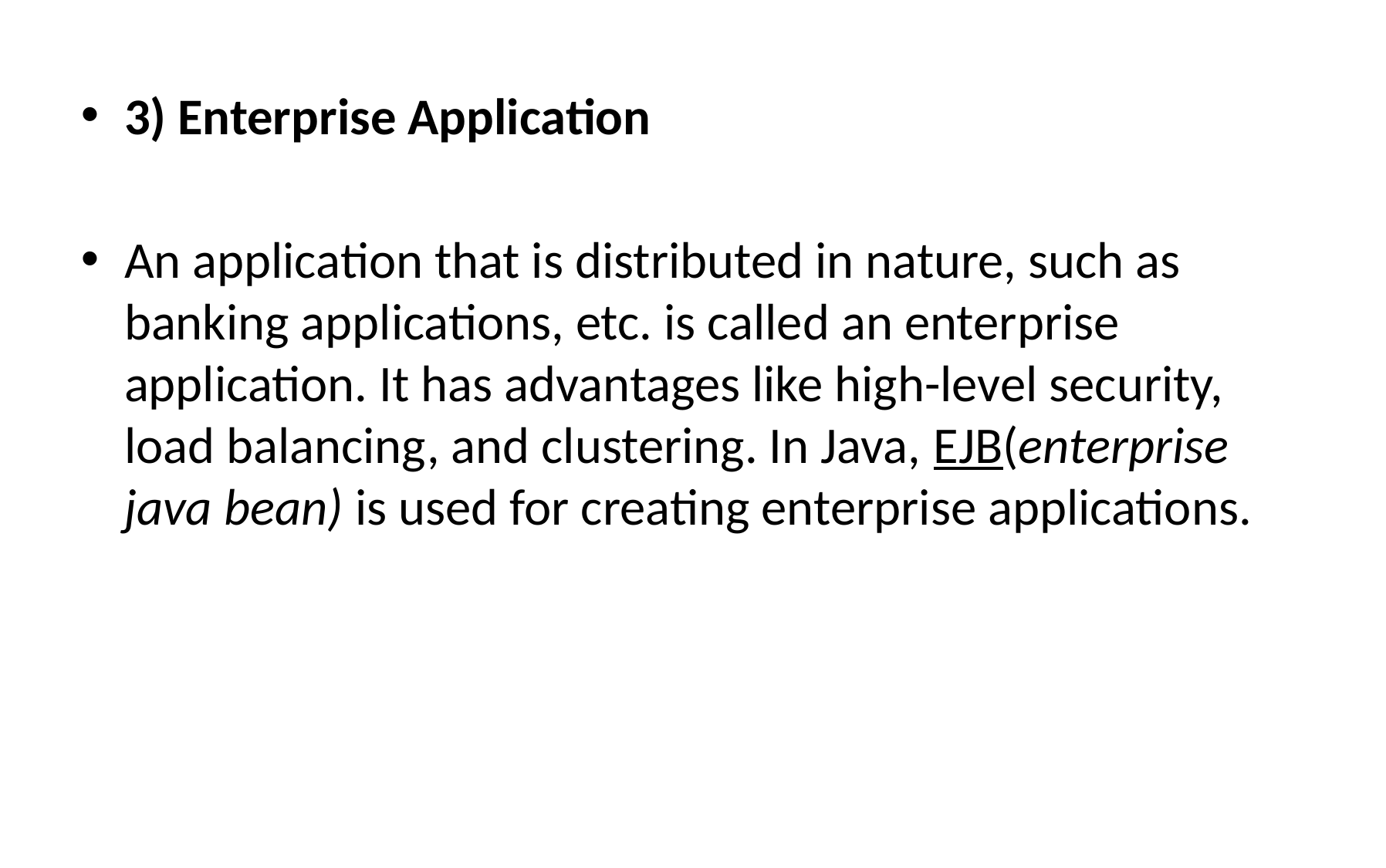

3) Enterprise Application

An application that is distributed in nature, such as banking applications, etc. is called an enterprise application. It has advantages like high-level security, load balancing, and clustering. In Java, EJB(enterprise java bean) is used for creating enterprise applications.